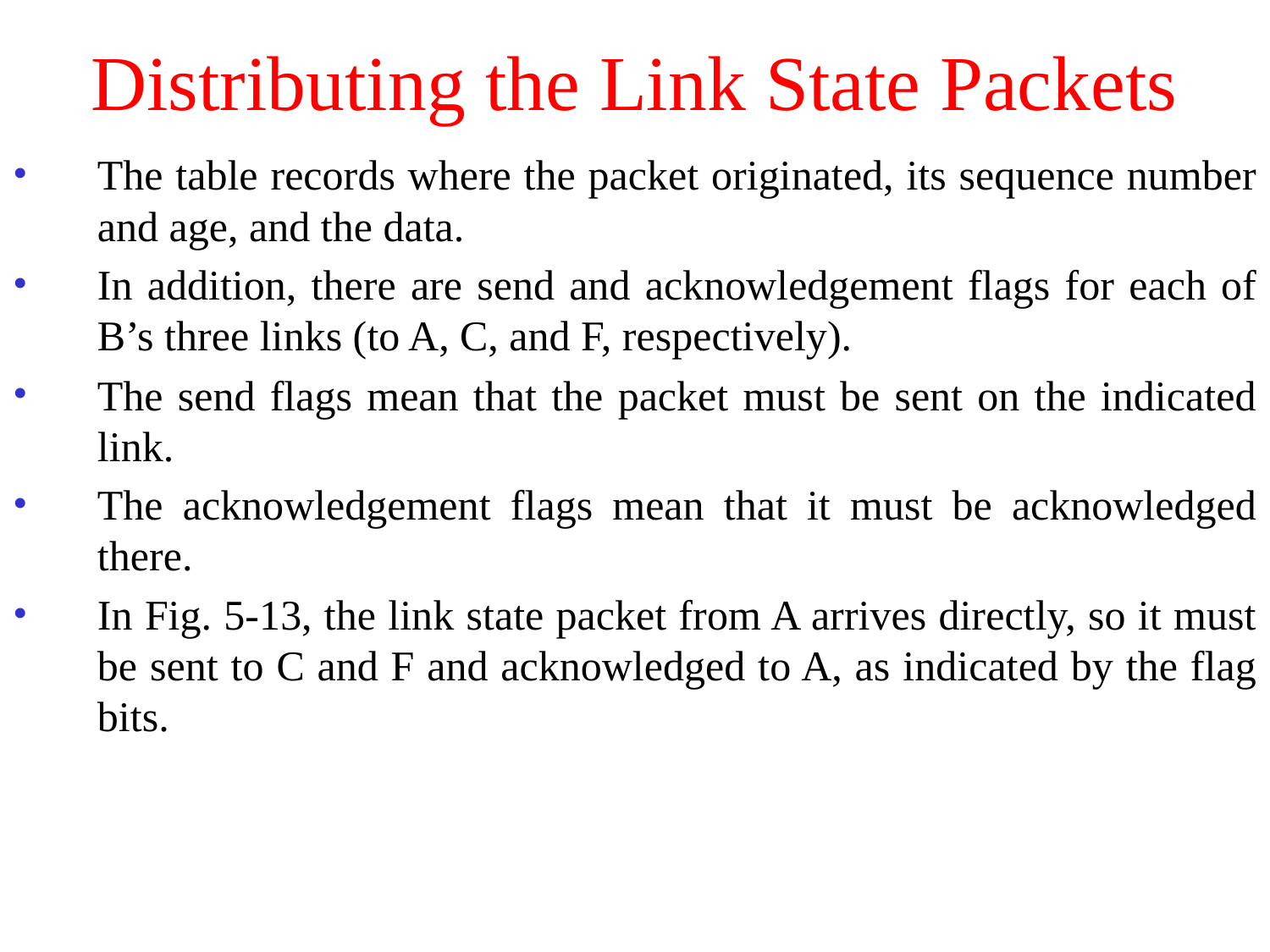

# Distributing the Link State Packets
The table records where the packet originated, its sequence number and age, and the data.
In addition, there are send and acknowledgement flags for each of B’s three links (to A, C, and F, respectively).
The send flags mean that the packet must be sent on the indicated link.
The acknowledgement flags mean that it must be acknowledged there.
In Fig. 5-13, the link state packet from A arrives directly, so it must be sent to C and F and acknowledged to A, as indicated by the flag bits.